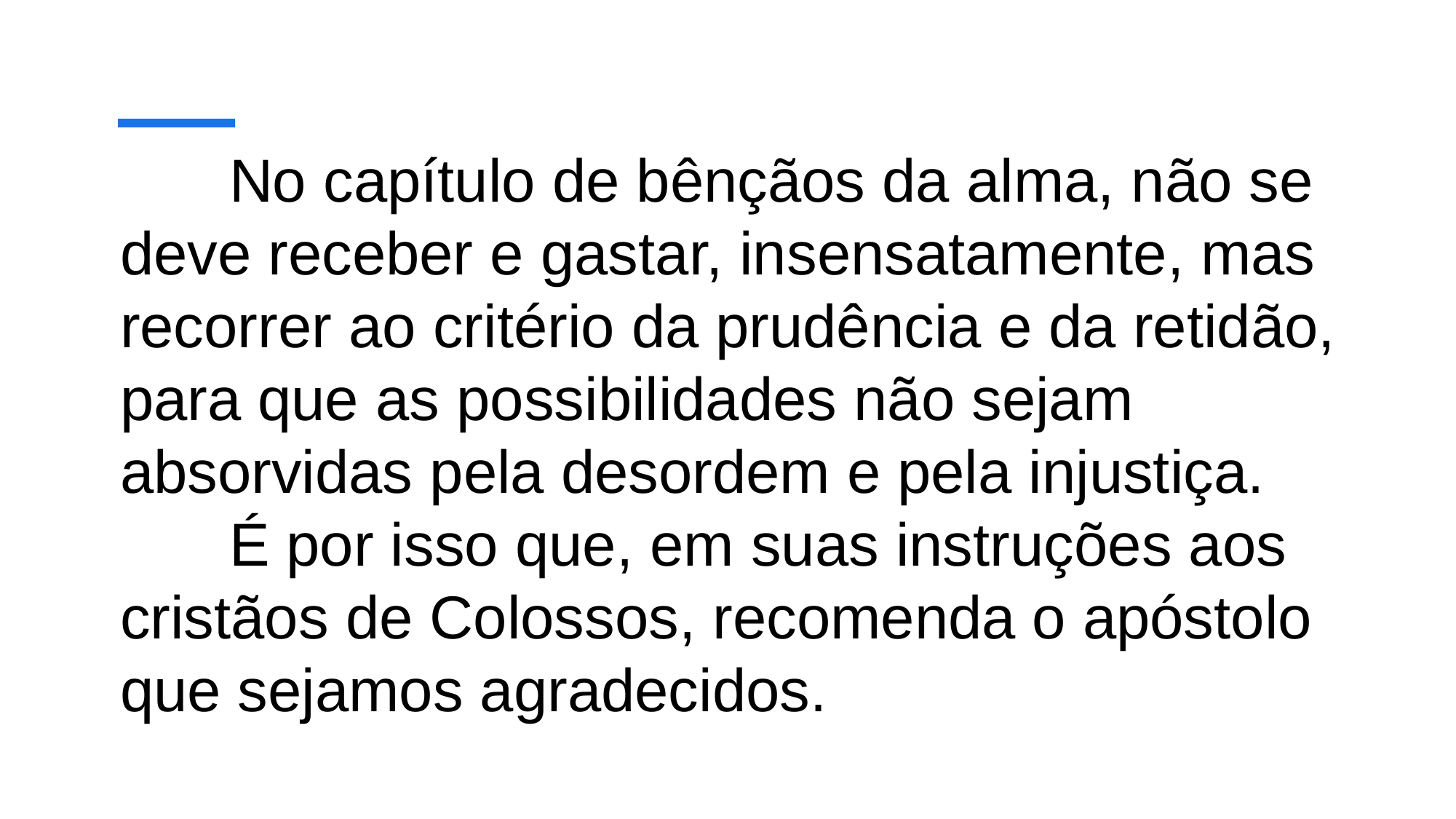

# No capítulo de bênçãos da alma, não se deve receber e gastar, insensatamente, mas recorrer ao critério da prudência e da retidão, para que as possibilidades não sejam absorvidas pela desordem e pela injustiça. É por isso que, em suas instruções aos cristãos de Colossos, recomenda o apóstolo que sejamos agradecidos.